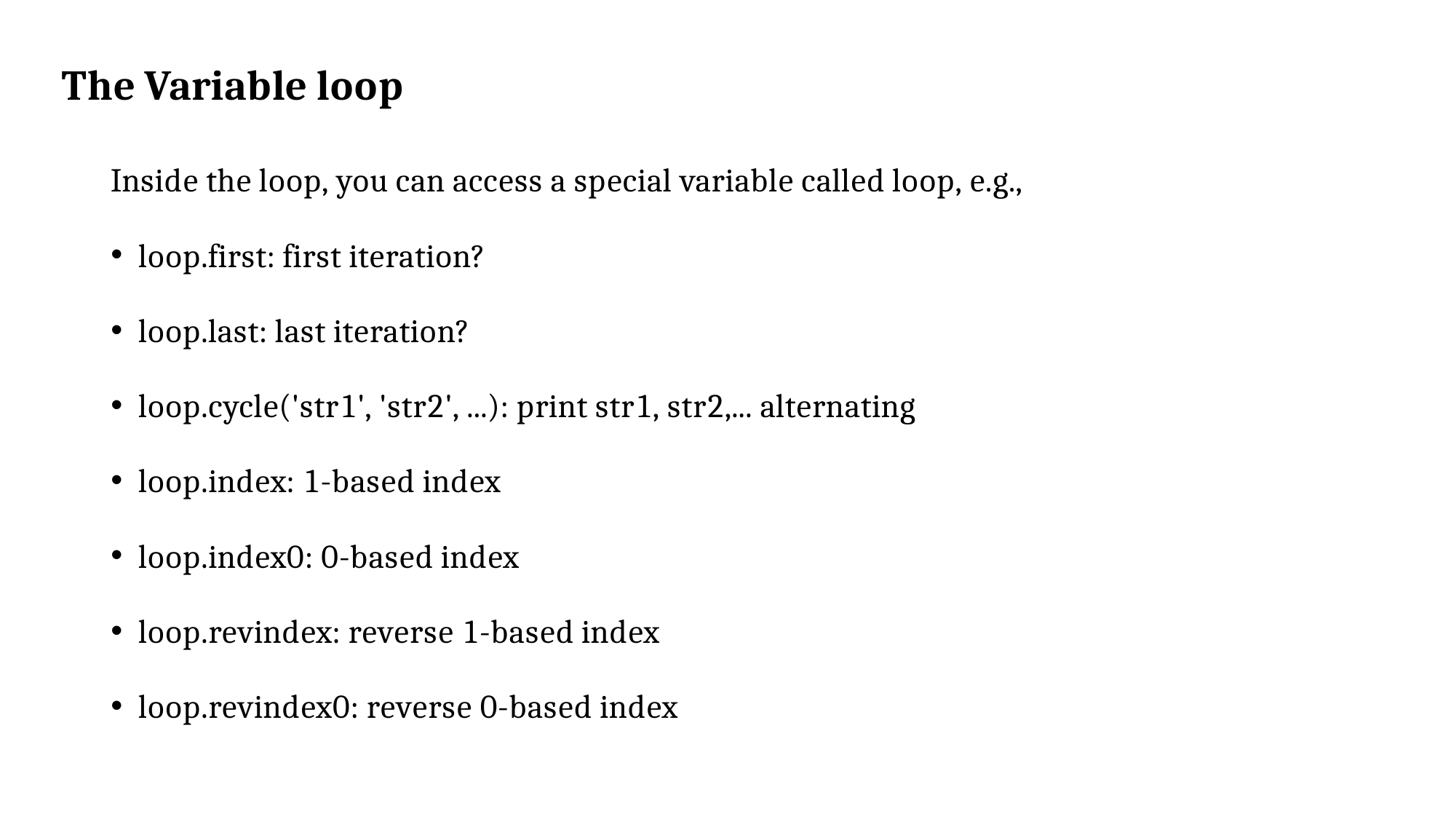

# The Variable loop
Inside the loop, you can access a special variable called loop, e.g.,
loop.first: first iteration?
loop.last: last iteration?
loop.cycle('str1', 'str2', ...): print str1, str2,... alternating
loop.index: 1-based index
loop.index0: 0-based index
loop.revindex: reverse 1-based index
loop.revindex0: reverse 0-based index